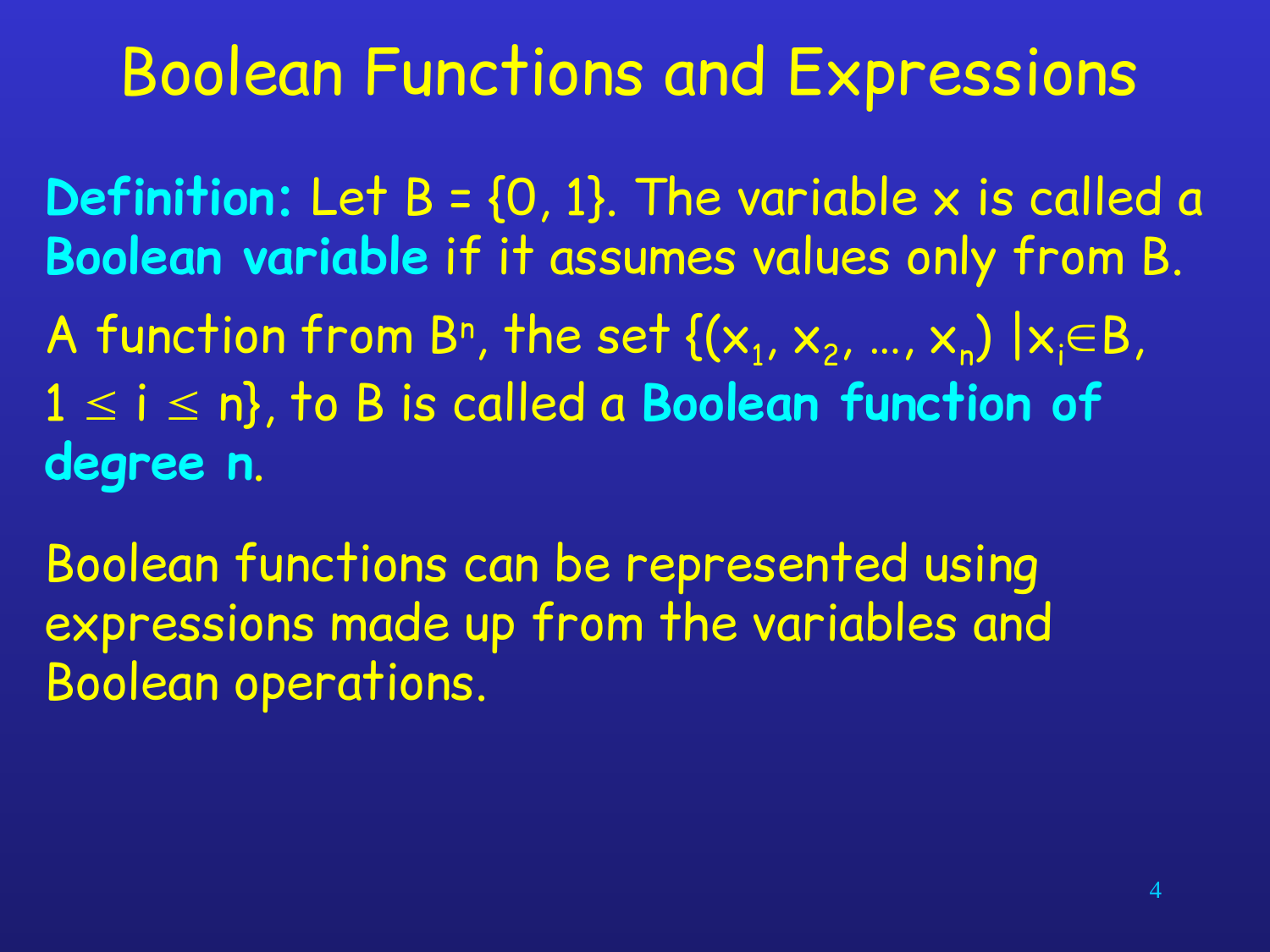

# Boolean Functions and Expressions
Definition: Let B = {0, 1}. The variable x is called a Boolean variable if it assumes values only from B.
A function from Bn, the set {(x1, x2, …, xn) |xi∈B,
1 ≤ i ≤ n}, to B is called a Boolean function of degree n.

Boolean functions can be represented using expressions made up from the variables and Boolean operations.
4